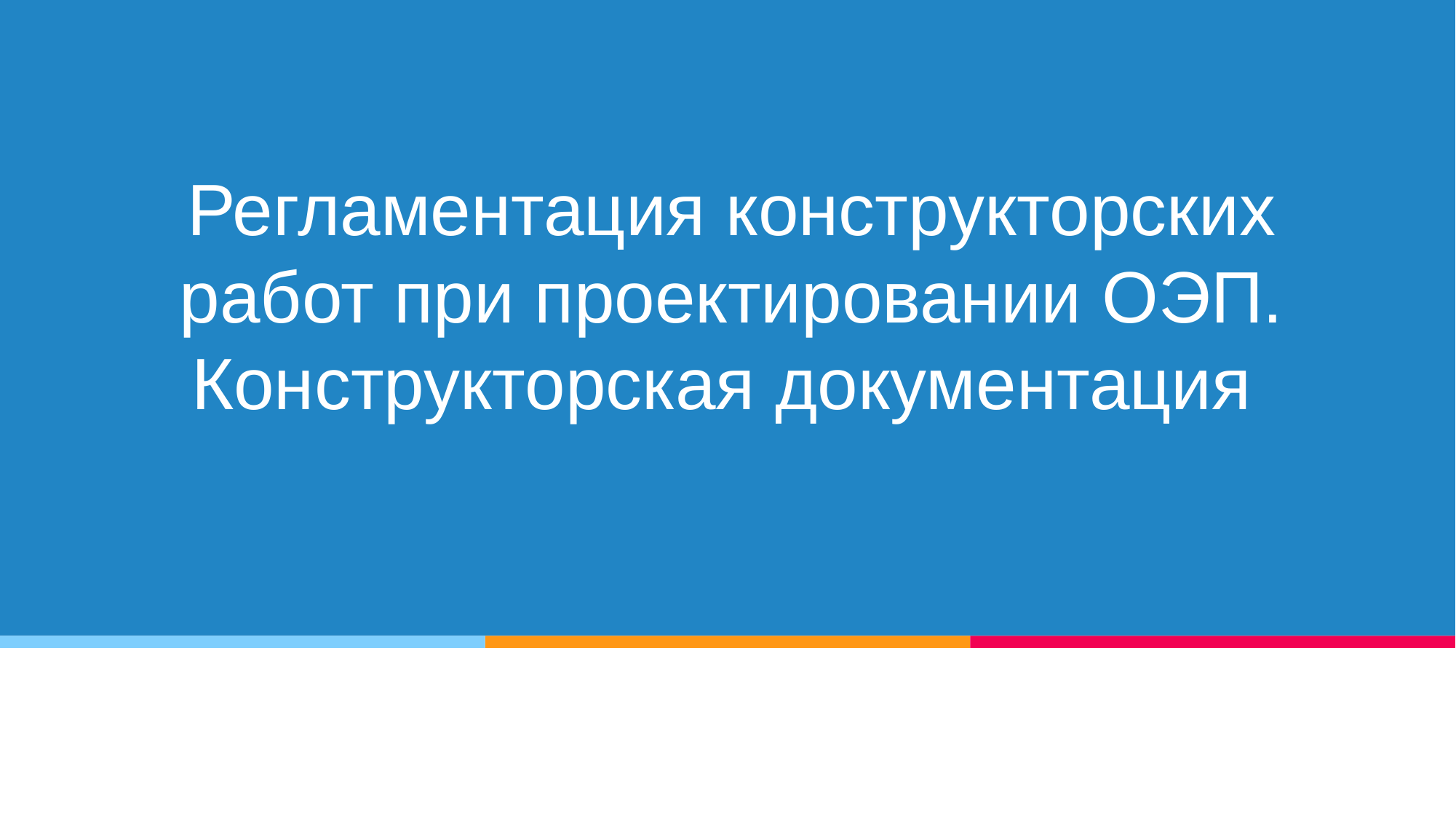

# Регламентация конструкторских работ при проектировании ОЭП. Конструкторская документация